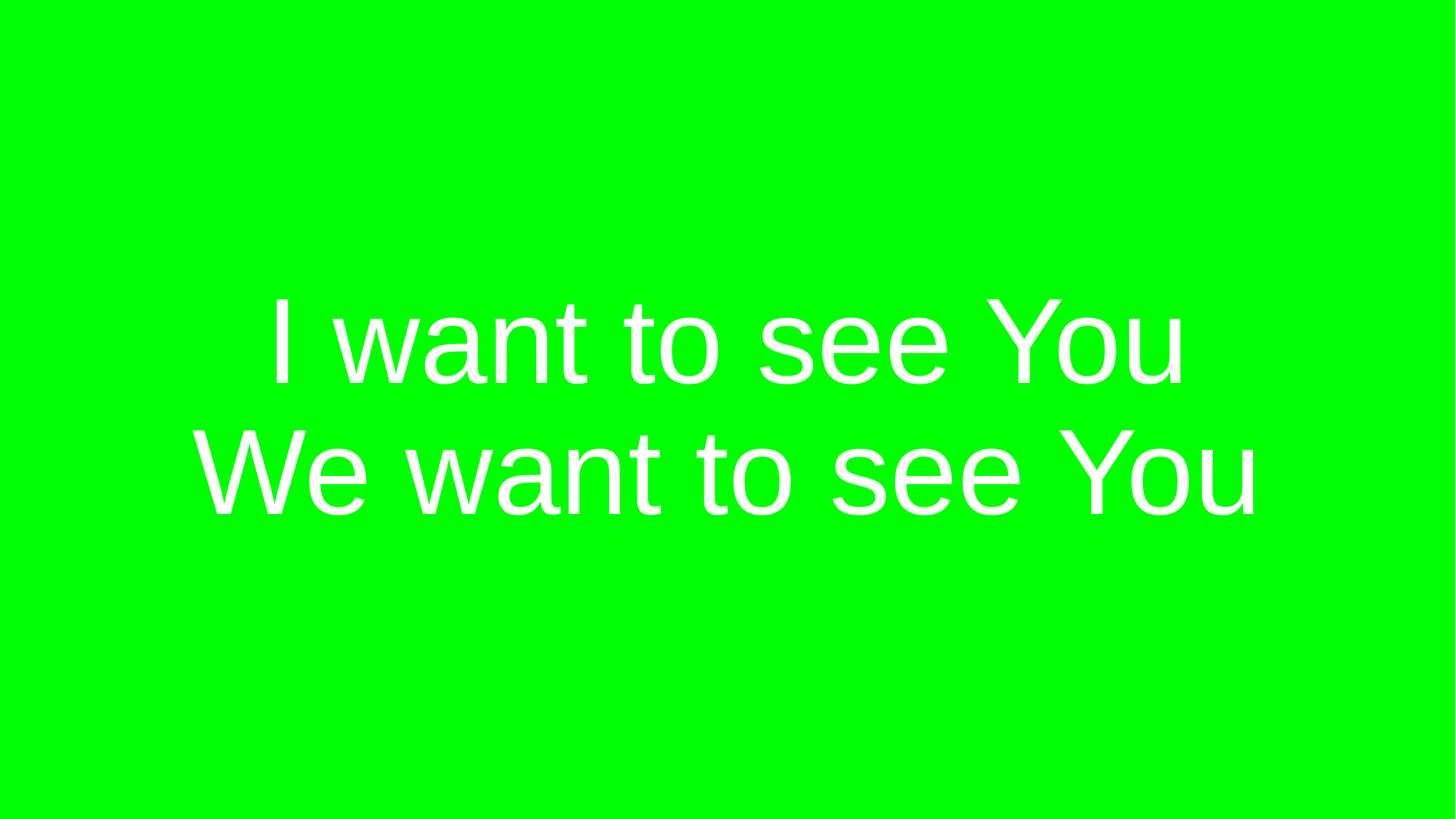

# I want to see You We want to see You